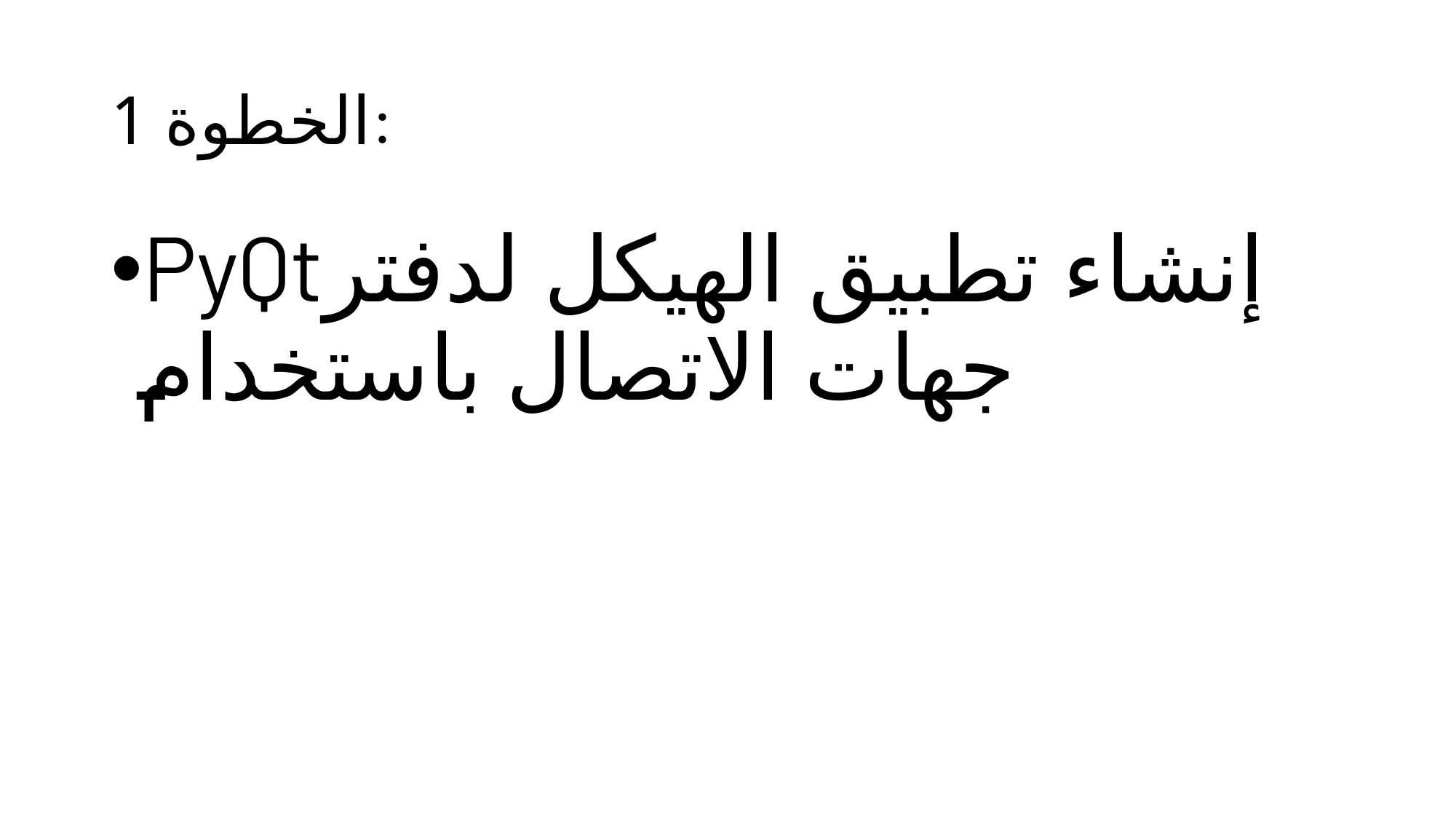

# الخطوة 1:
PyQtإنشاء تطبيق الهيكل لدفتر جهات الاتصال باستخدام